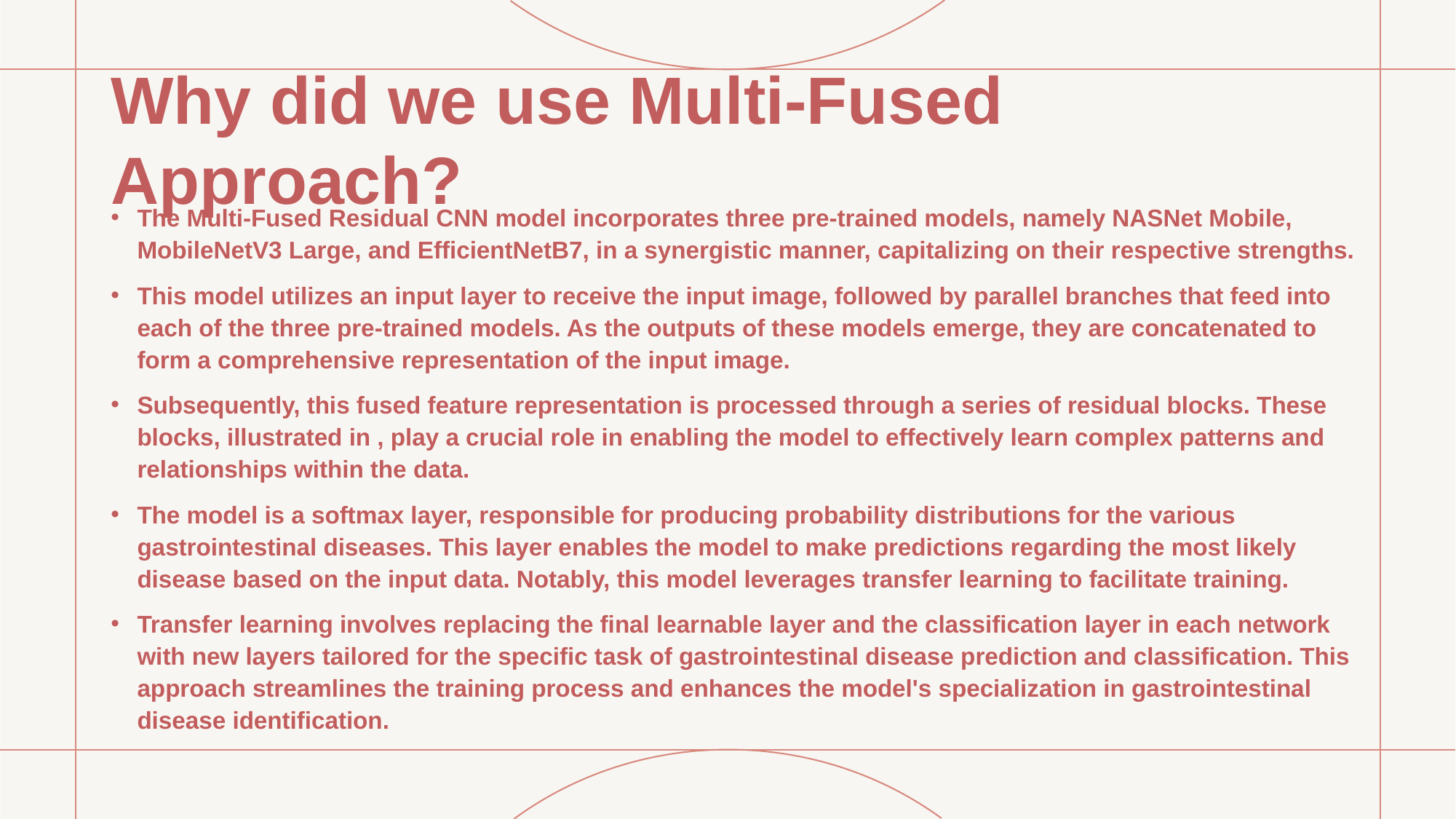

# Why did we use Multi-Fused Approach?
The Multi-Fused Residual CNN model incorporates three pre-trained models, namely NASNet Mobile, MobileNetV3 Large, and EfficientNetB7, in a synergistic manner, capitalizing on their respective strengths.
This model utilizes an input layer to receive the input image, followed by parallel branches that feed into each of the three pre-trained models. As the outputs of these models emerge, they are concatenated to form a comprehensive representation of the input image.
Subsequently, this fused feature representation is processed through a series of residual blocks. These blocks, illustrated in , play a crucial role in enabling the model to effectively learn complex patterns and relationships within the data.
The model is a softmax layer, responsible for producing probability distributions for the various gastrointestinal diseases. This layer enables the model to make predictions regarding the most likely disease based on the input data. Notably, this model leverages transfer learning to facilitate training.
Transfer learning involves replacing the final learnable layer and the classification layer in each network with new layers tailored for the specific task of gastrointestinal disease prediction and classification. This approach streamlines the training process and enhances the model's specialization in gastrointestinal disease identification.